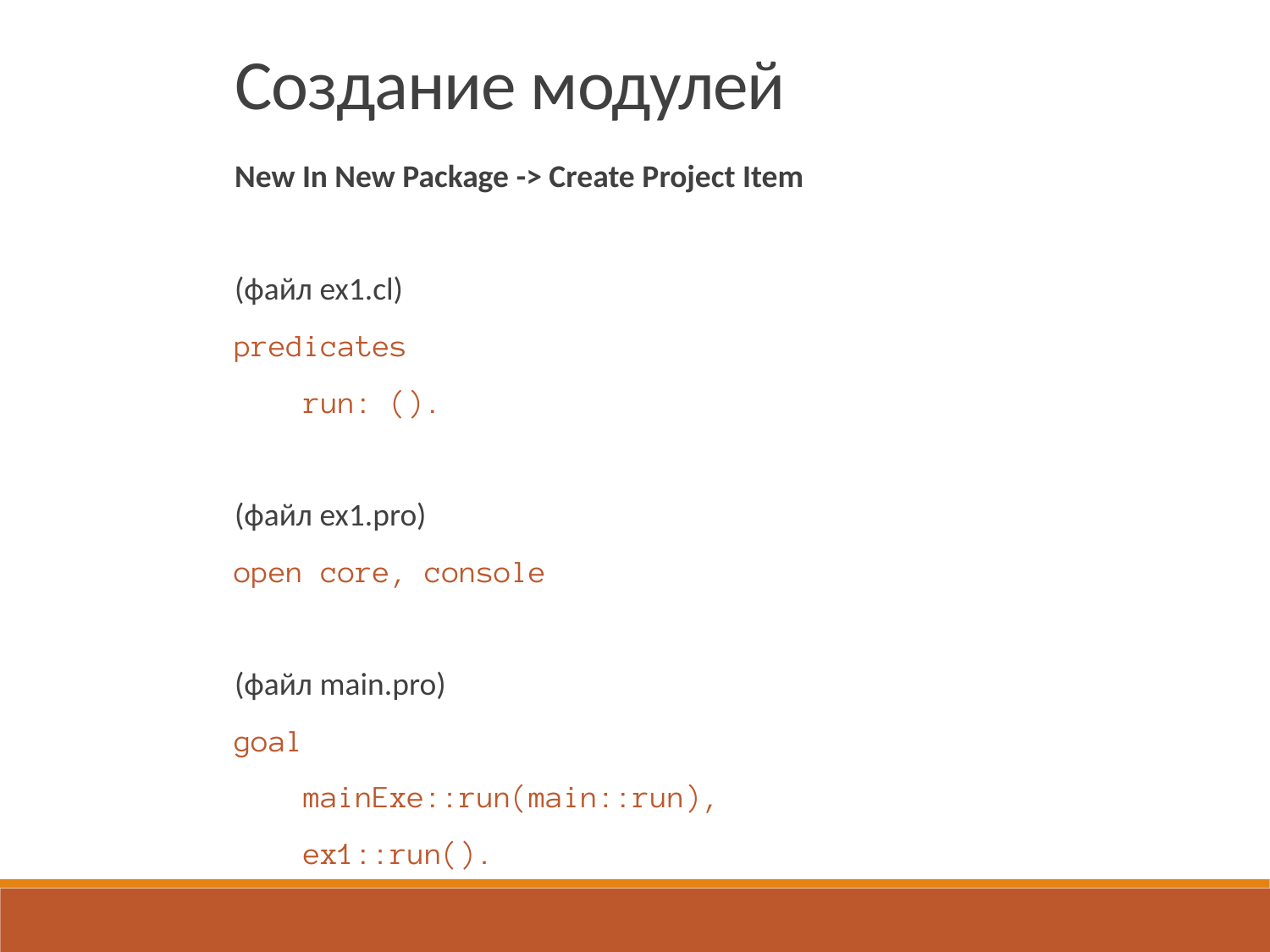

Создание модулей
New In New Package -> Create Project Item

(файл ex1.cl)
predicates
    run: ().

(файл ex1.pro)
open core, console

(файл main.pro)
goal
    mainExe::run(main::run),
    ex1::run().